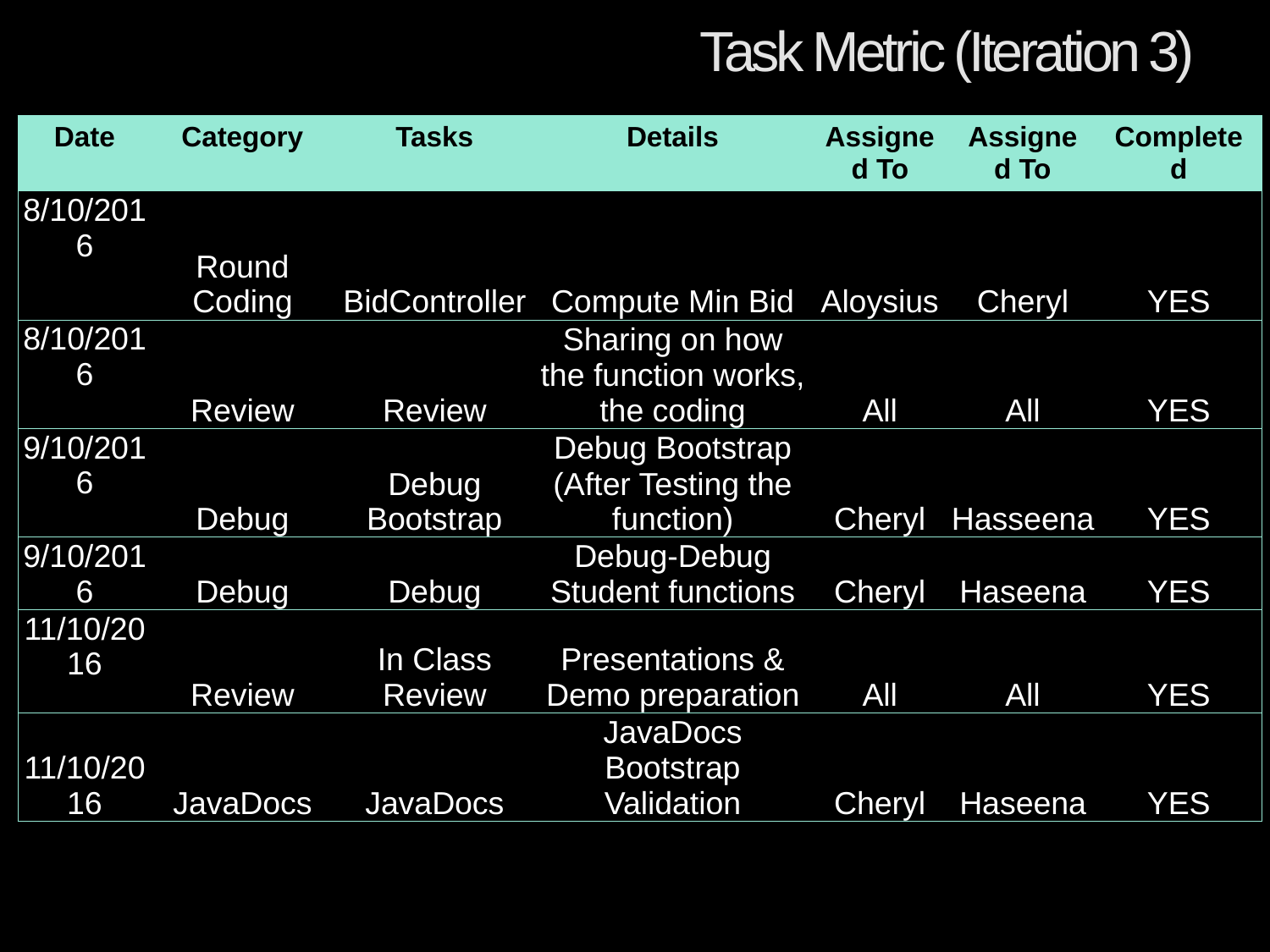

Task Metric (Iteration 3)
| Date | Category | Tasks | Details | Assigned To | Assigned To | Completed |
| --- | --- | --- | --- | --- | --- | --- |
| 8/10/2016 | Round Coding | BidController | Compute Min Bid | Aloysius | Cheryl | YES |
| 8/10/2016 | Review | Review | Sharing on how the function works, the coding | All | All | YES |
| 9/10/2016 | Debug | Debug Bootstrap | Debug Bootstrap (After Testing the function) | Cheryl | Hasseena | YES |
| 9/10/2016 | Debug | Debug | Debug-Debug Student functions | Cheryl | Haseena | YES |
| 11/10/2016 | Review | In Class Review | Presentations & Demo preparation | All | All | YES |
| 11/10/2016 | JavaDocs | JavaDocs | JavaDocs Bootstrap Validation | Cheryl | Haseena | YES |